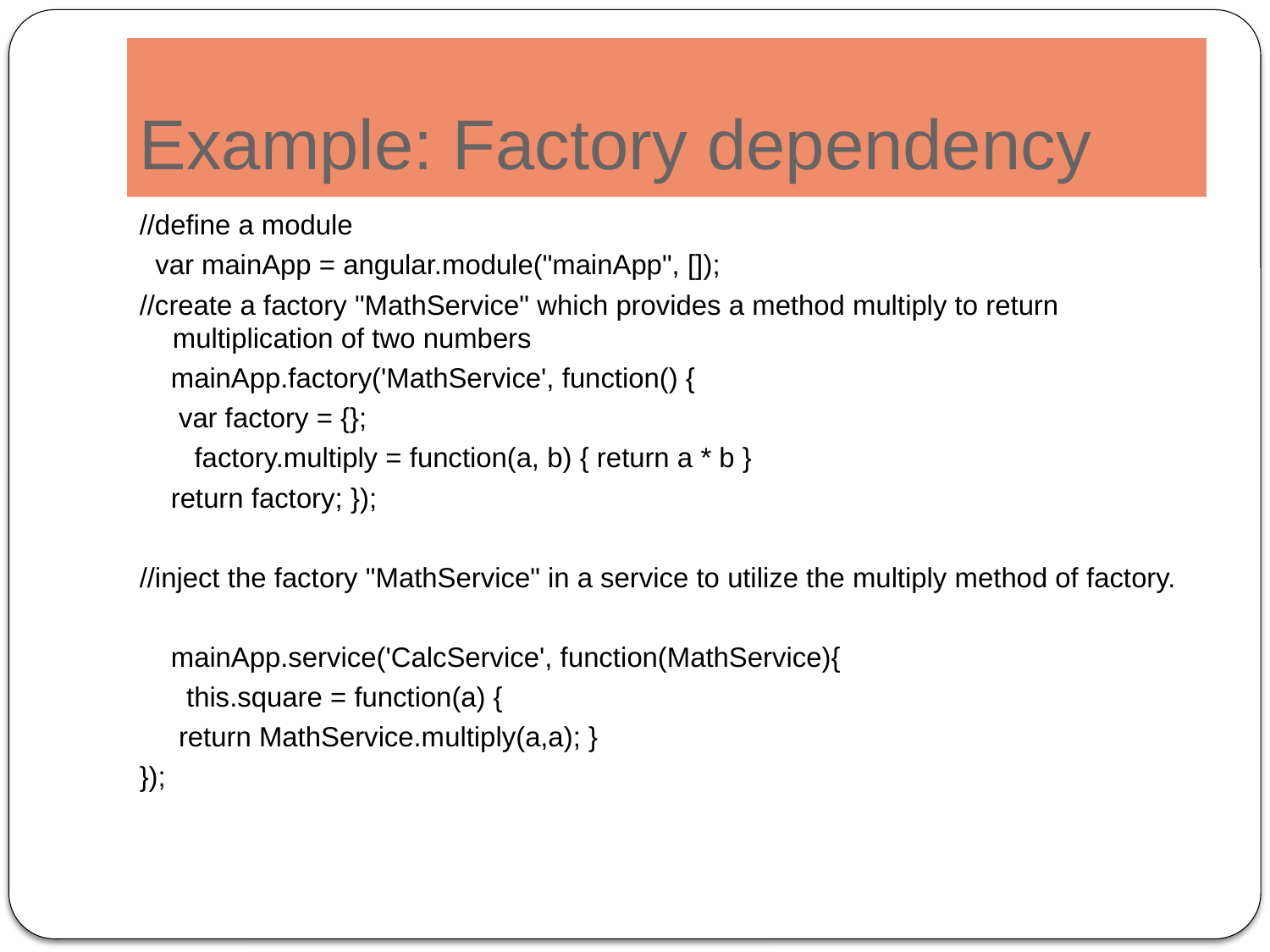

# Example: Factory dependency
//define a module
  var mainApp = angular.module("mainApp", []);
//create a factory "MathService" which provides a method multiply to return multiplication of two numbers
    mainApp.factory('MathService', function() {
     var factory = {};
       factory.multiply = function(a, b) { return a * b }
    return factory; });

//inject the factory "MathService" in a service to utilize the multiply method of factory.

    mainApp.service('CalcService', function(MathService){
      this.square = function(a) {
     return MathService.multiply(a,a); }
});